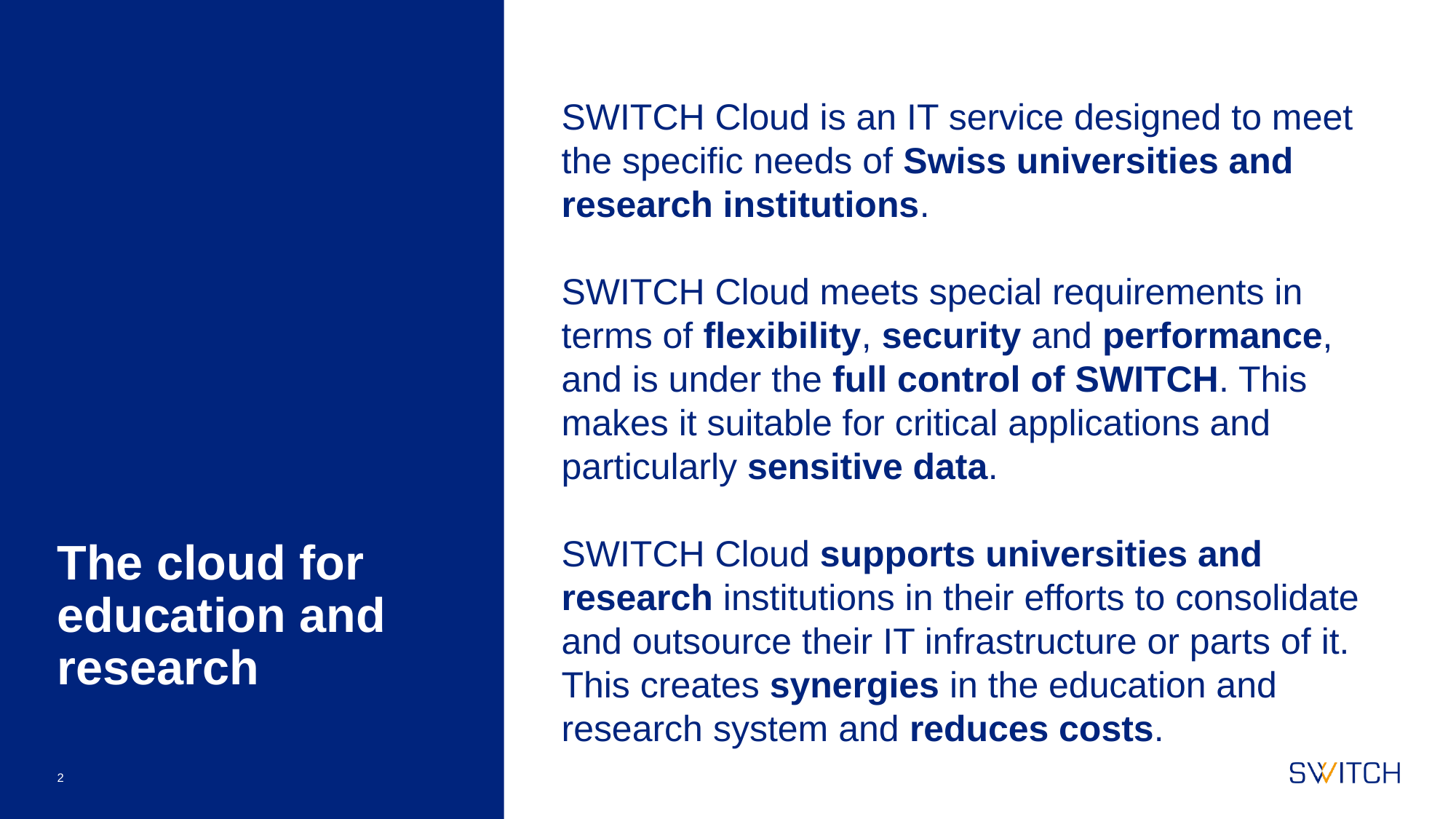

SWITCH Cloud is an IT service designed to meet the specific needs of Swiss universities and research institutions.

SWITCH Cloud meets special requirements in terms of flexibility, security and performance, and is under the full control of SWITCH. This makes it suitable for critical applications and particularly sensitive data.

SWITCH Cloud supports universities and research institutions in their efforts to consolidate and outsource their IT infrastructure or parts of it. This creates synergies in the education and research system and reduces costs.
# The cloud for education and research
2